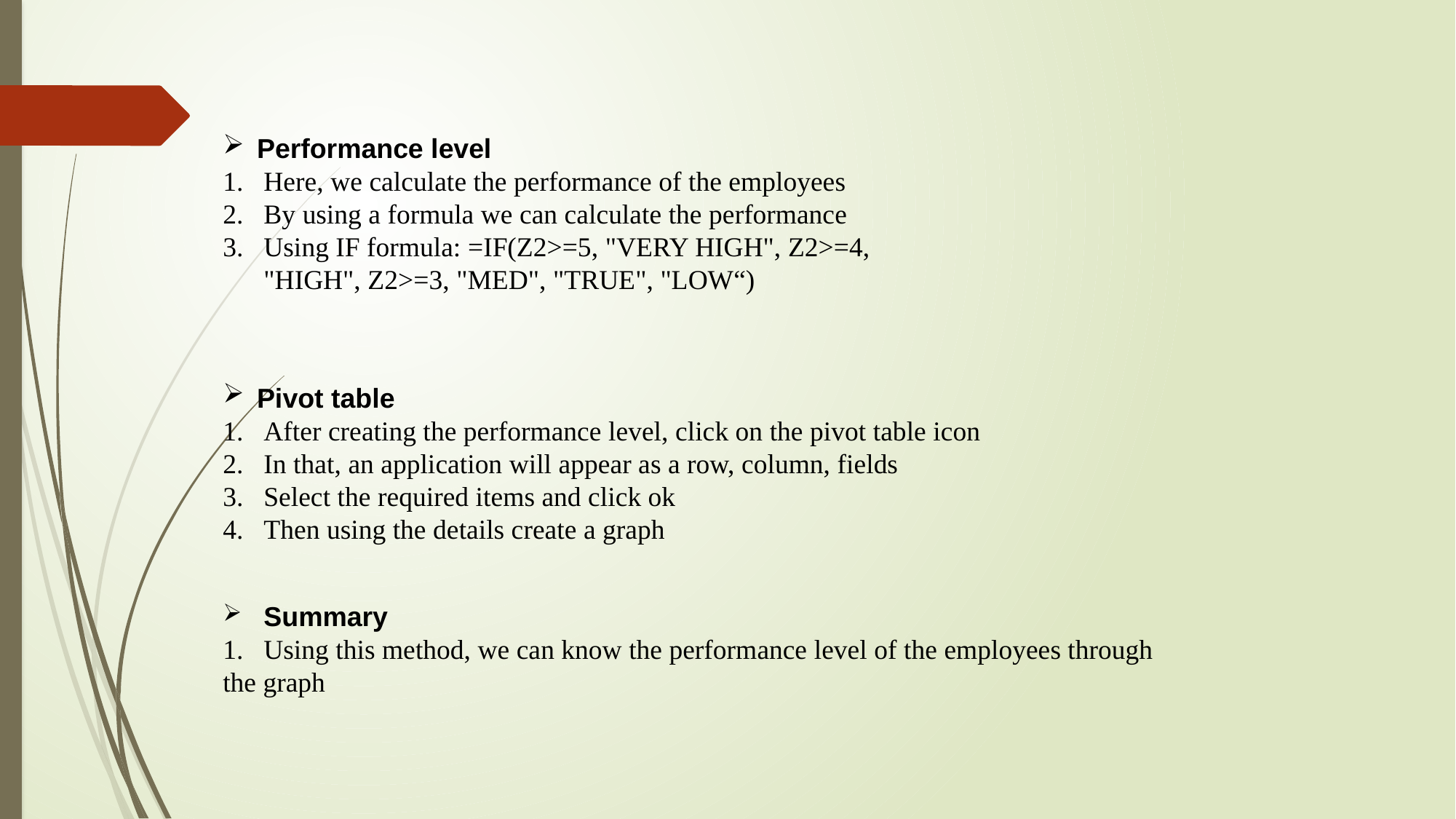

Performance level
Here, we calculate the performance of the employees
By using a formula we can calculate the performance
Using IF formula: =IF(Z2>=5, "VERY HIGH", Z2>=4, "HIGH", Z2>=3, "MED", "TRUE", "LOW“)
Pivot table
After creating the performance level, click on the pivot table icon
In that, an application will appear as a row, column, fields
Select the required items and click ok
Then using the details create a graph
 Summary
Using this method, we can know the performance level of the employees through
the graph